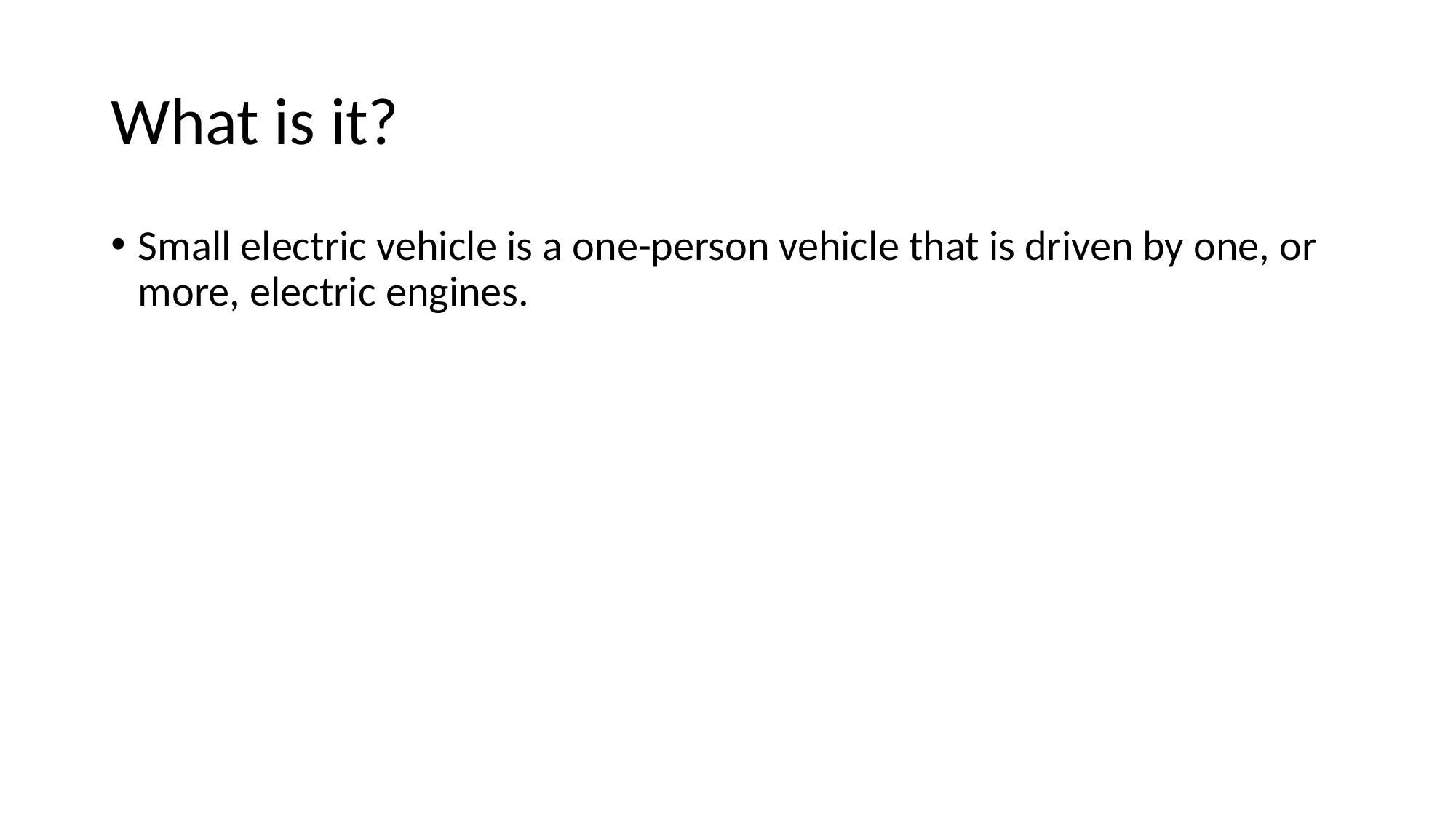

# What is it?
Small electric vehicle is a one-person vehicle that is driven by one, or more, electric engines.